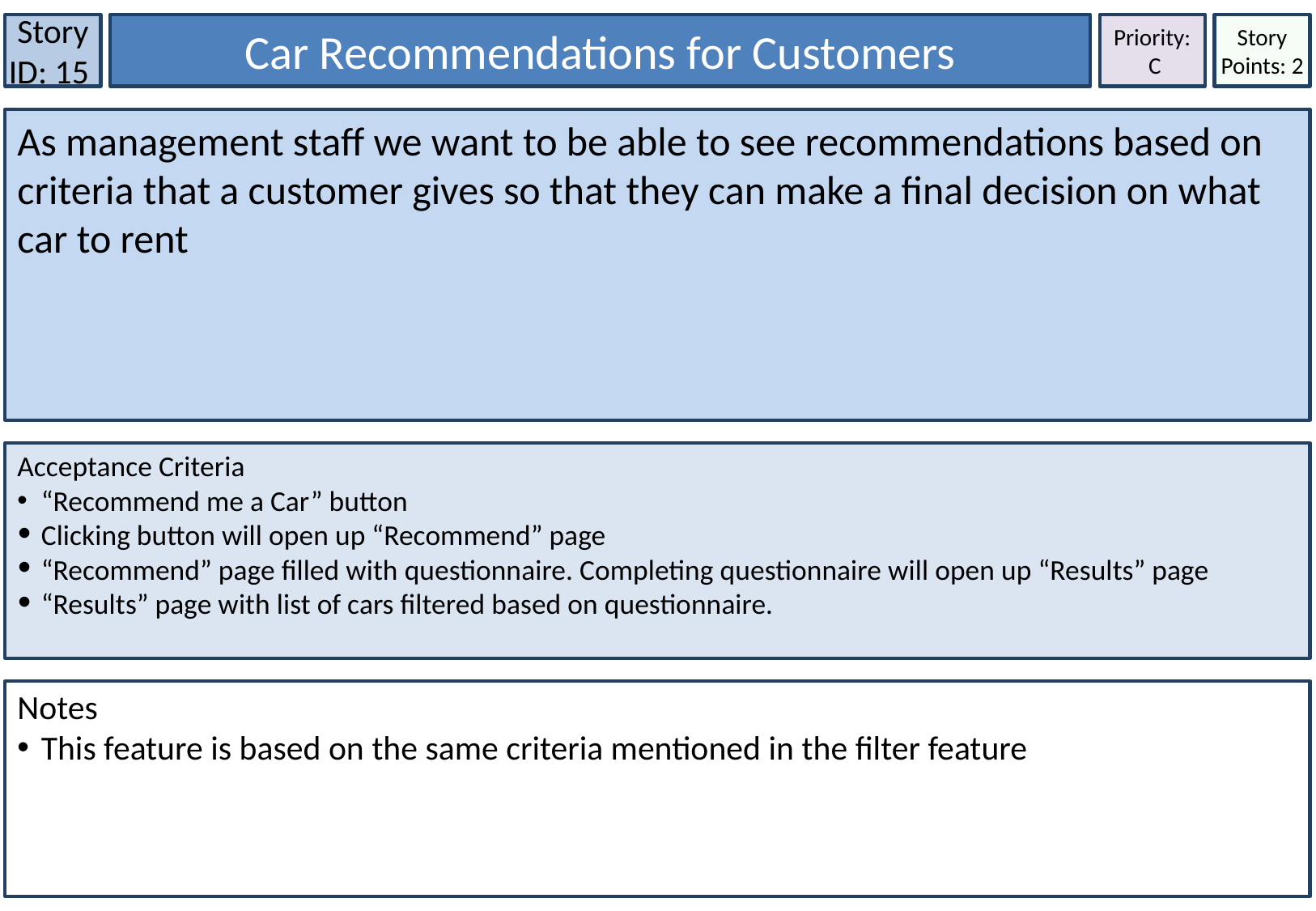

Story ID: 15
Car Recommendations for Customers
Priority:
 C
Story Points: 2
As management staff we want to be able to see recommendations based on criteria that a customer gives so that they can make a final decision on what car to rent
Acceptance Criteria
“Recommend me a Car” button
Clicking button will open up “Recommend” page
“Recommend” page filled with questionnaire. Completing questionnaire will open up “Results” page
“Results” page with list of cars filtered based on questionnaire.
Notes
This feature is based on the same criteria mentioned in the filter feature